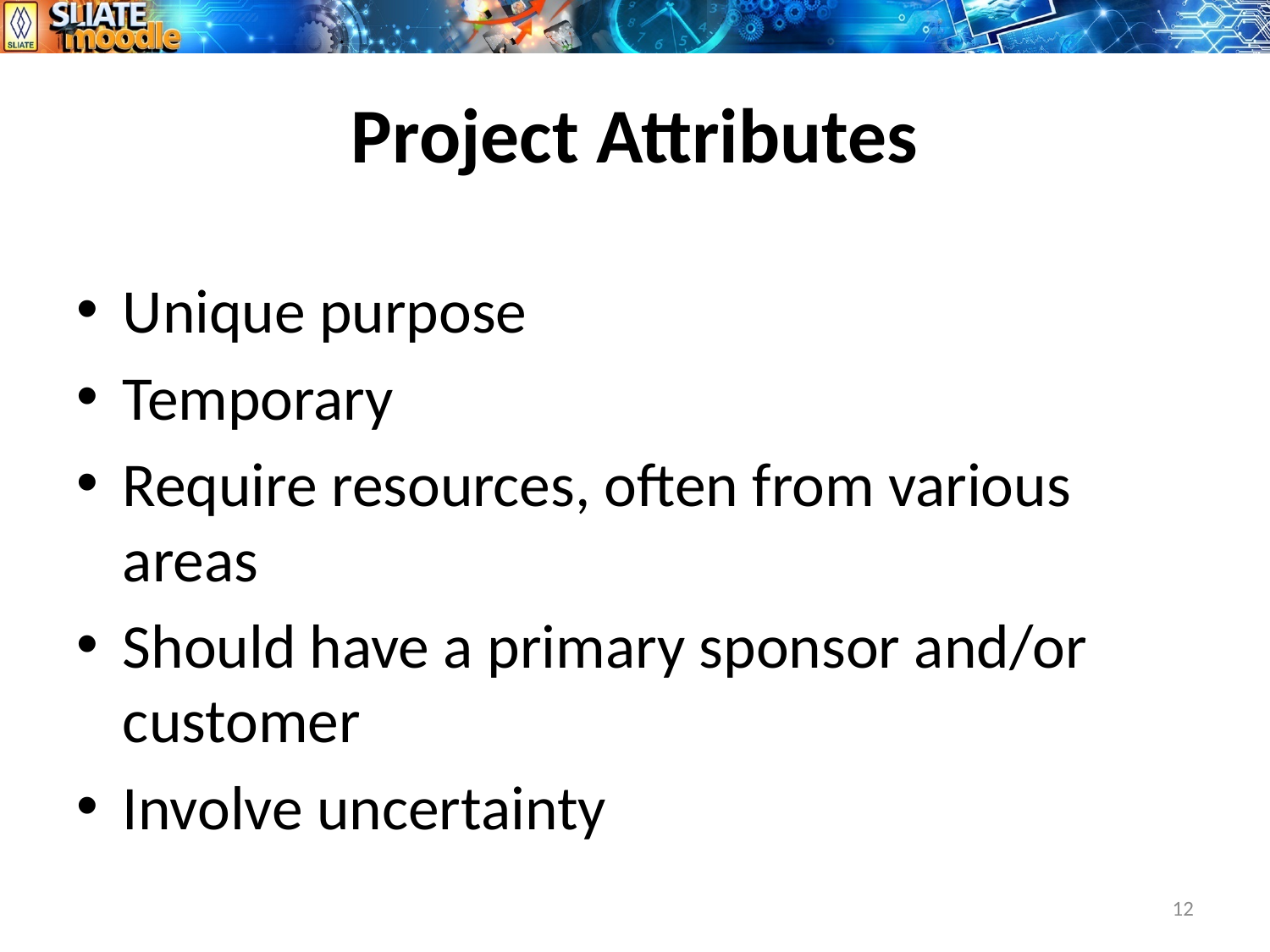

# Project Attributes
Unique purpose
Temporary
Require resources, often from various areas
Should have a primary sponsor and/or customer
Involve uncertainty

12